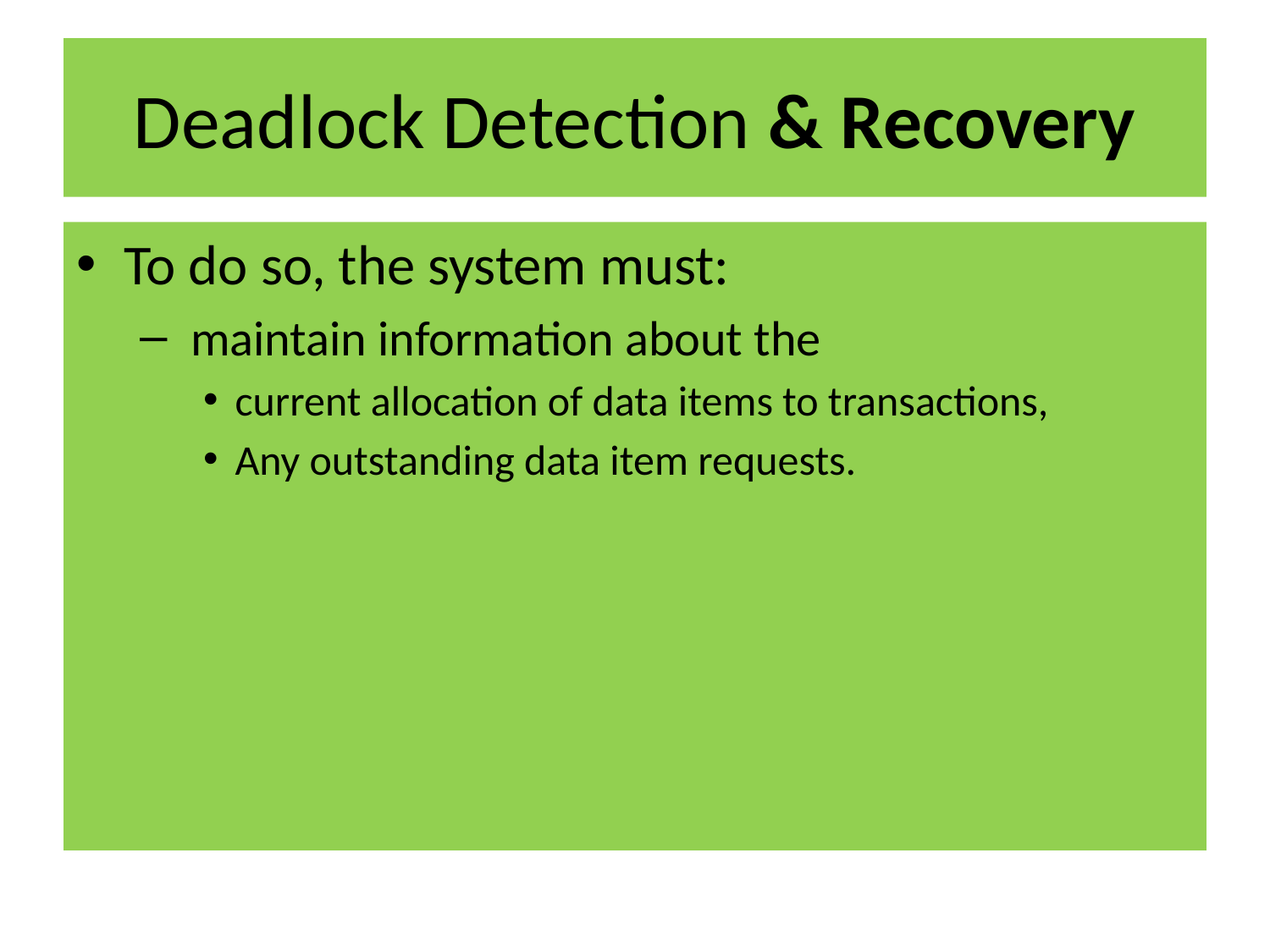

# Deadlock Detection & Recovery
To do so, the system must:
 maintain information about the
current allocation of data items to transactions,
Any outstanding data item requests.